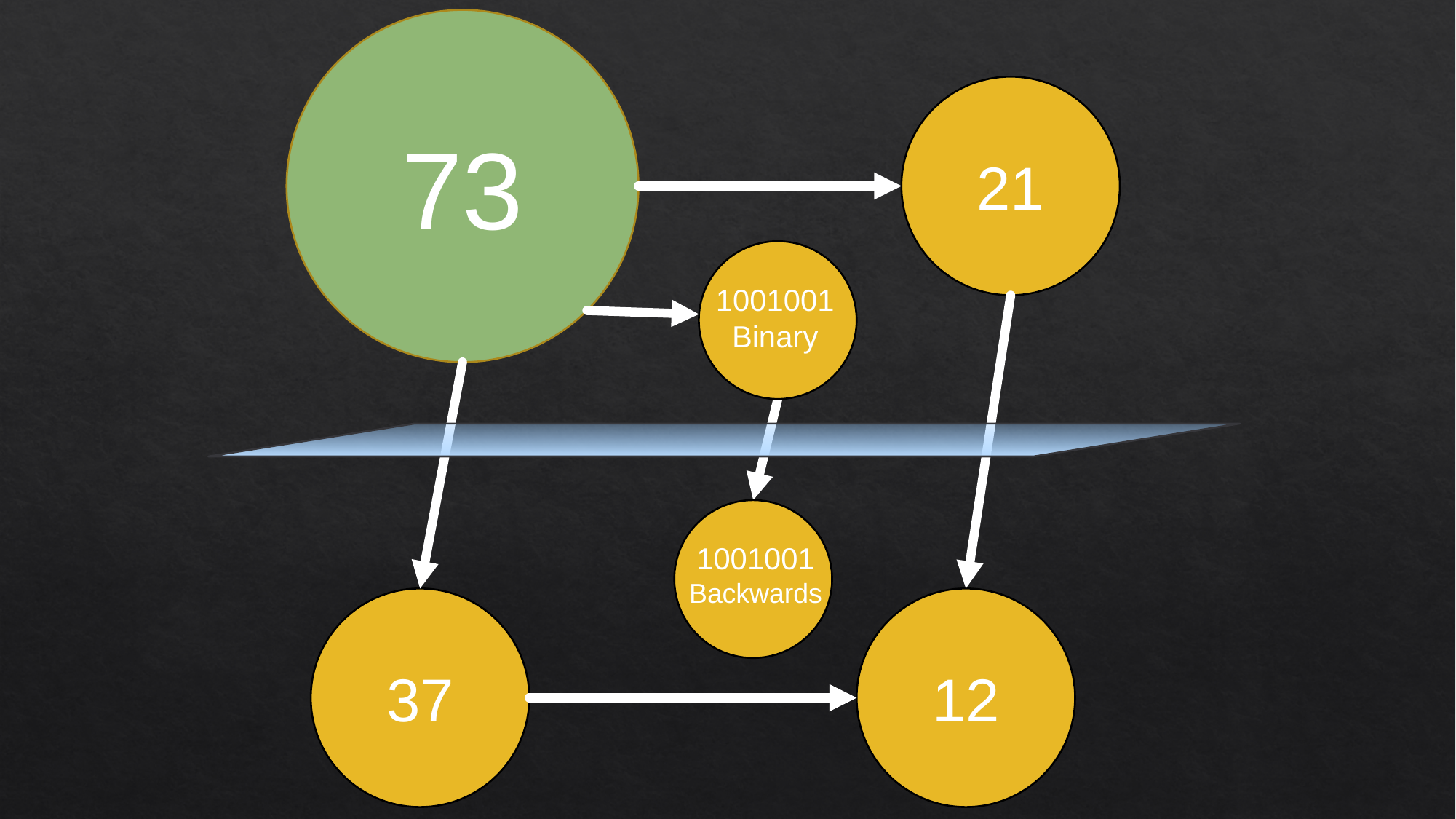

73
21

1001001
Binary

1001001
Backwards

37
12